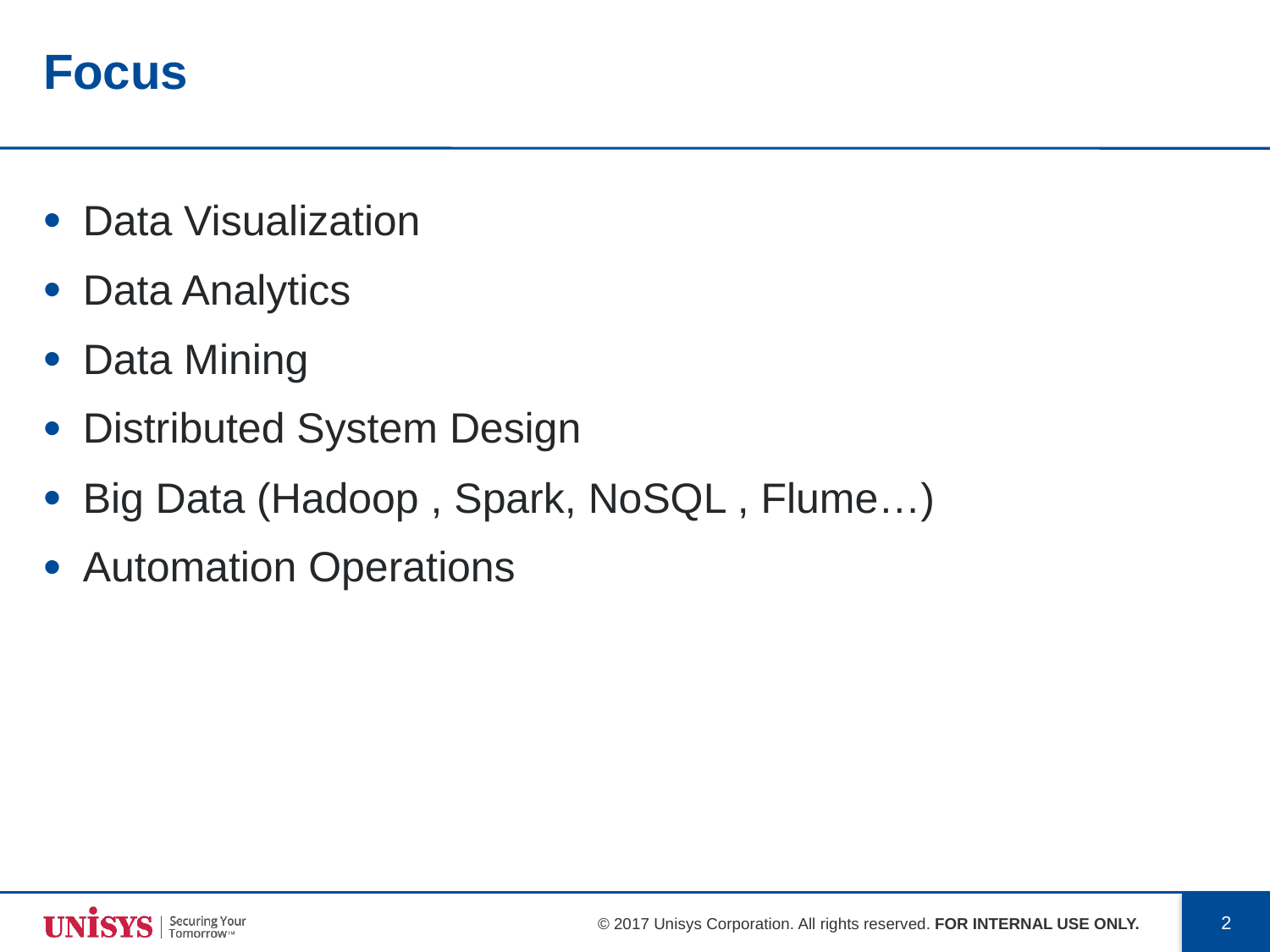

# Focus
Data Visualization
Data Analytics
Data Mining
Distributed System Design
Big Data (Hadoop , Spark, NoSQL , Flume…)
Automation Operations